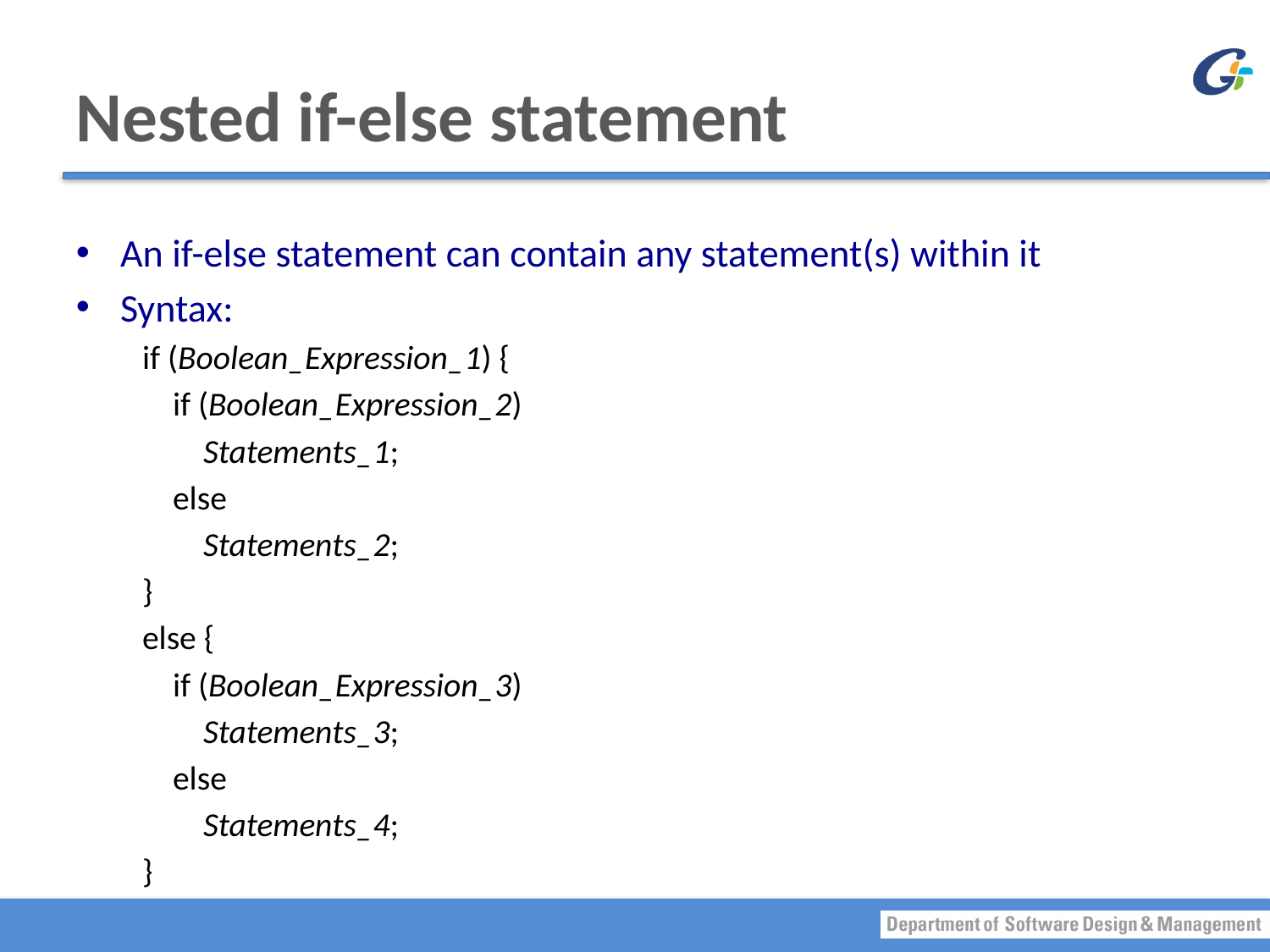

# Nested if-else statement
An if-else statement can contain any statement(s) within it
Syntax:
if (Boolean_Expression_1) {
    if (Boolean_Expression_2)
        Statements_1;
    else
        Statements_2;
}
else {
    if (Boolean_Expression_3)
        Statements_3;
    else
        Statements_4;
}